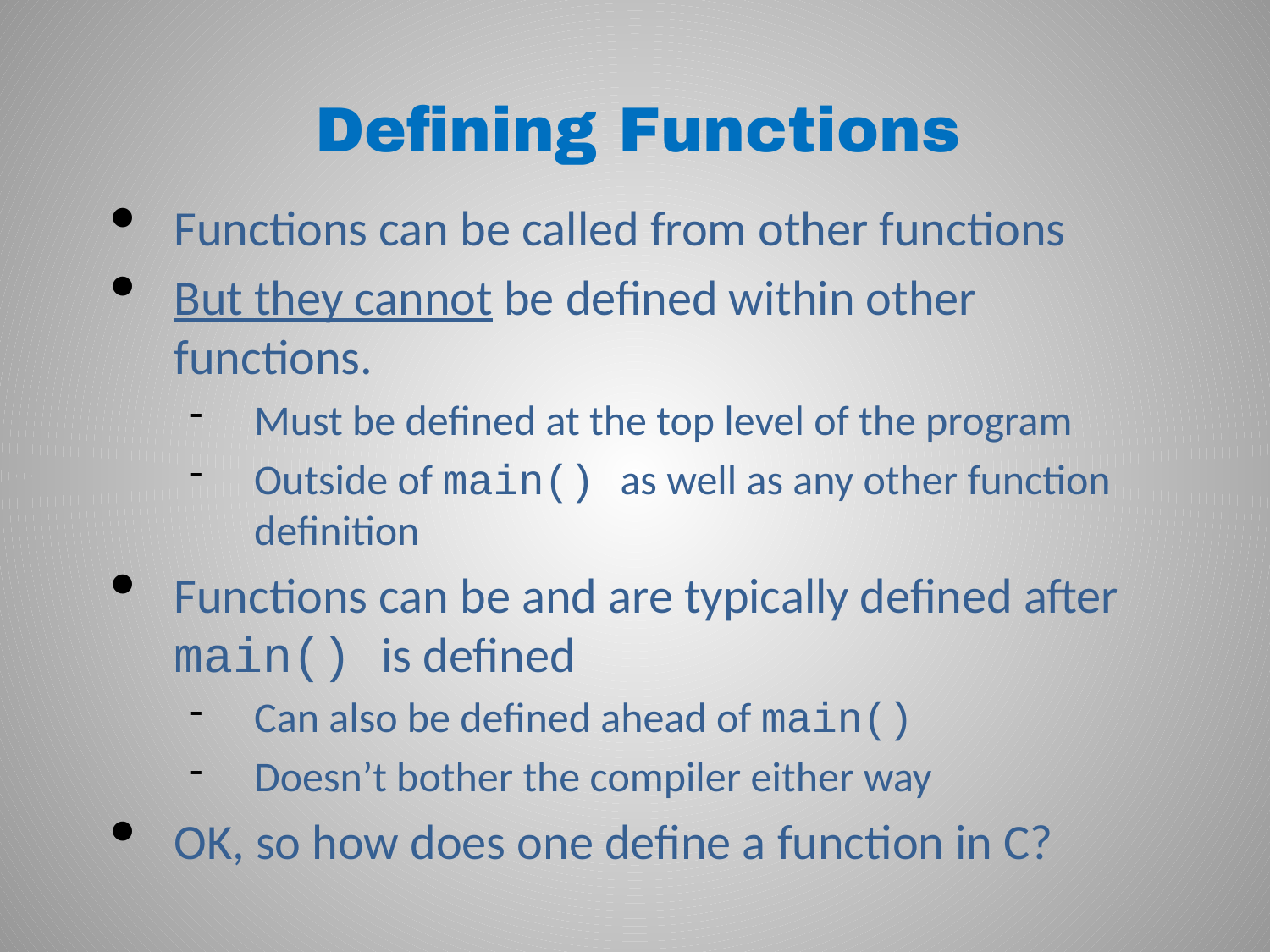

# Defining Functions
Functions can be called from other functions
But they cannot be defined within other functions.
Must be defined at the top level of the program
Outside of main() as well as any other function definition
Functions can be and are typically defined after  main() is defined
Can also be defined ahead of main()
Doesn’t bother the compiler either way
OK, so how does one define a function in C?